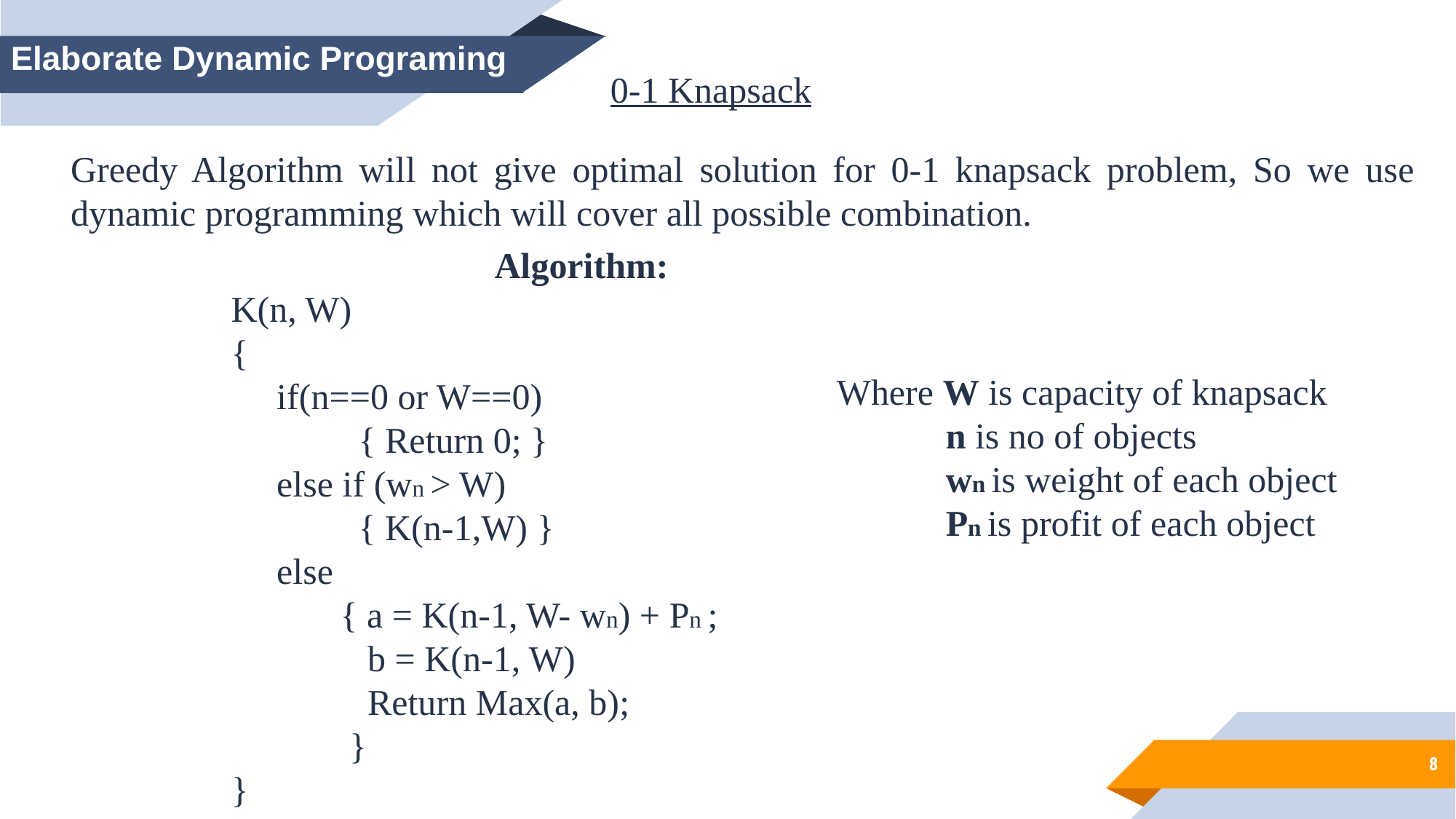

Elaborate Dynamic Programing
0-1 Knapsack
Greedy Algorithm will not give optimal solution for 0-1 knapsack problem, So we use dynamic programming which will cover all possible combination.
Algorithm:
K(n, W)
{
     if(n==0 or W==0)
              { Return 0; }
     else if (wn > W)
              { K(n-1,W) }
     else
            { a = K(n-1, W- wn) + Pn ;
               b = K(n-1, W)
               Return Max(a, b);
             }
}
Where W is capacity of knapsack
	n is no of objects
	wn is weight of each object
	Pn is profit of each object

8